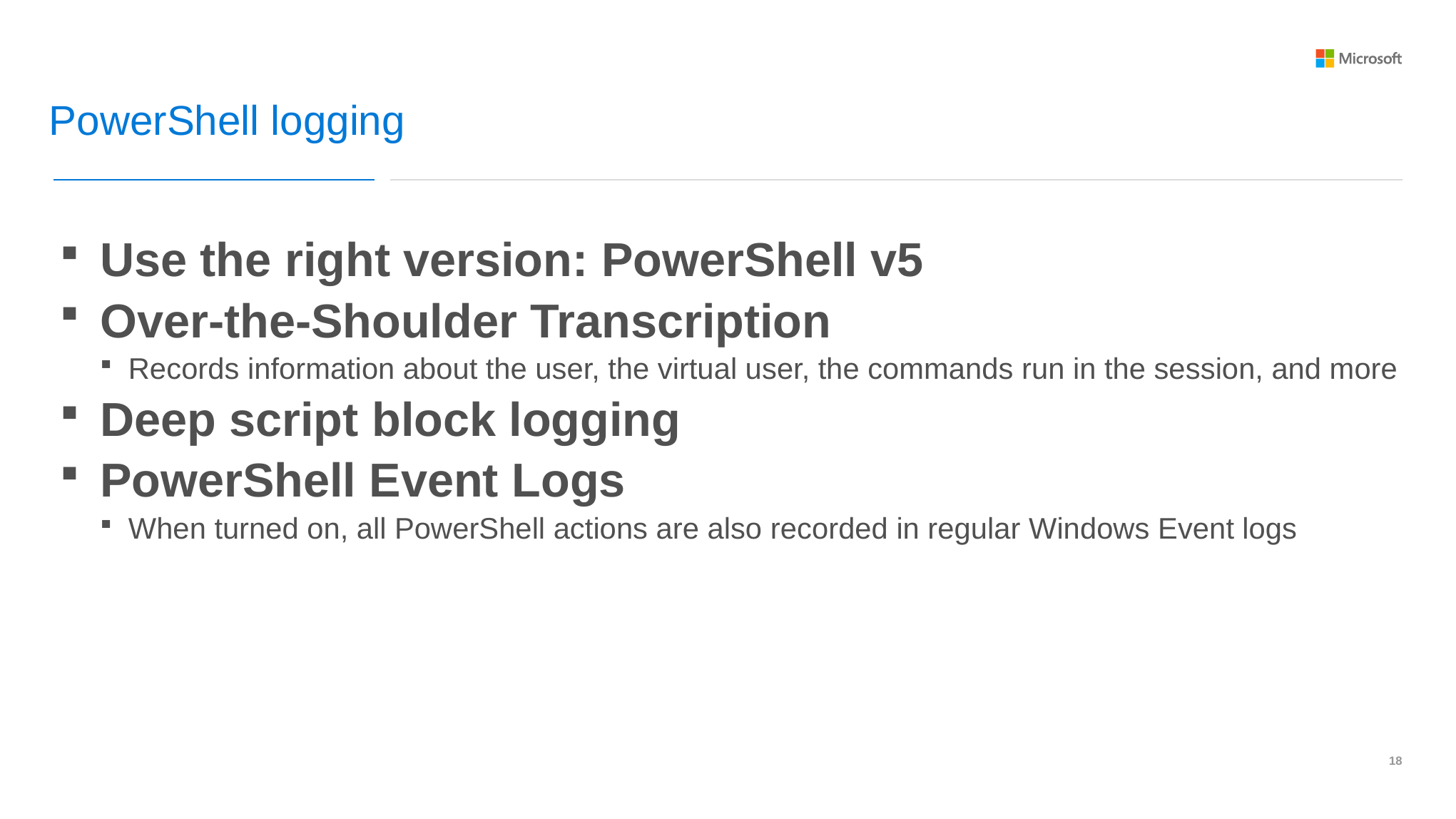

PowerShell logging
Use the right version: PowerShell v5
Over-the-Shoulder Transcription
Records information about the user, the virtual user, the commands run in the session, and more
Deep script block logging
PowerShell Event Logs
When turned on, all PowerShell actions are also recorded in regular Windows Event logs
18